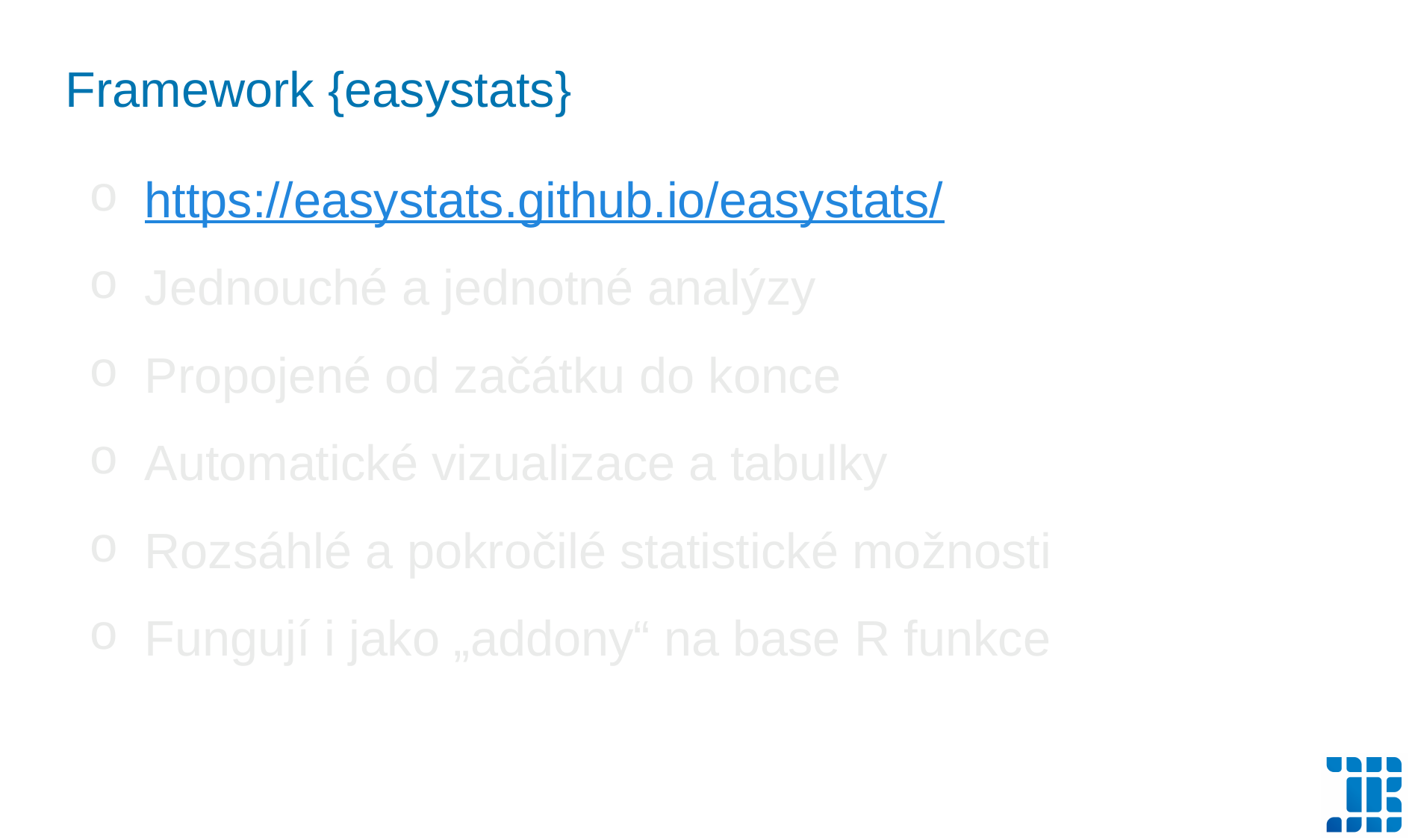

Framework {easystats}
https://easystats.github.io/easystats/
Jednouché a jednotné analýzy
Propojené od začátku do konce
Automatické vizualizace a tabulky
Rozsáhlé a pokročilé statistické možnosti
Fungují i jako „addony“ na base R funkce